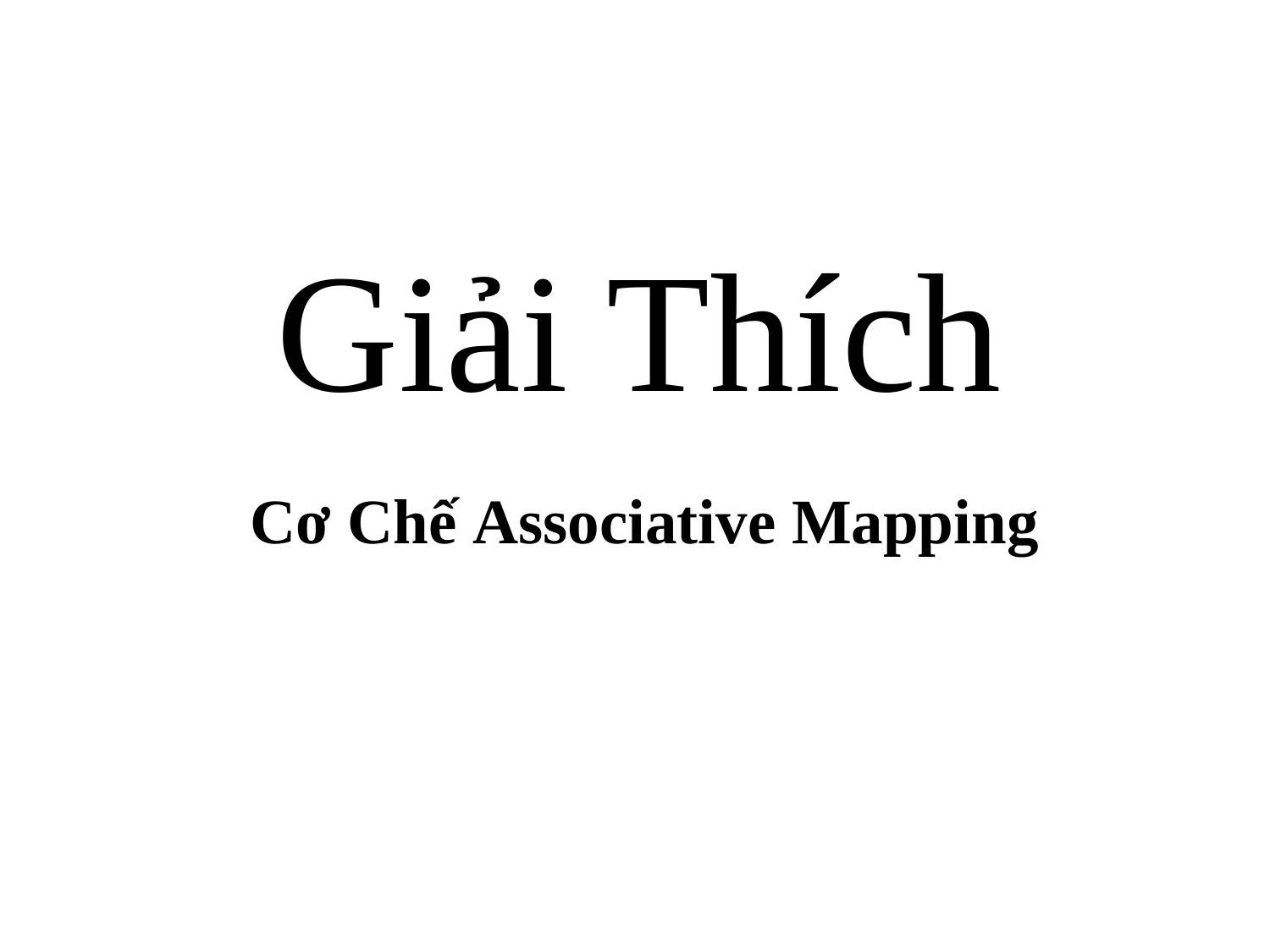

Giải Thích
# Cơ Chế Associative Mapping